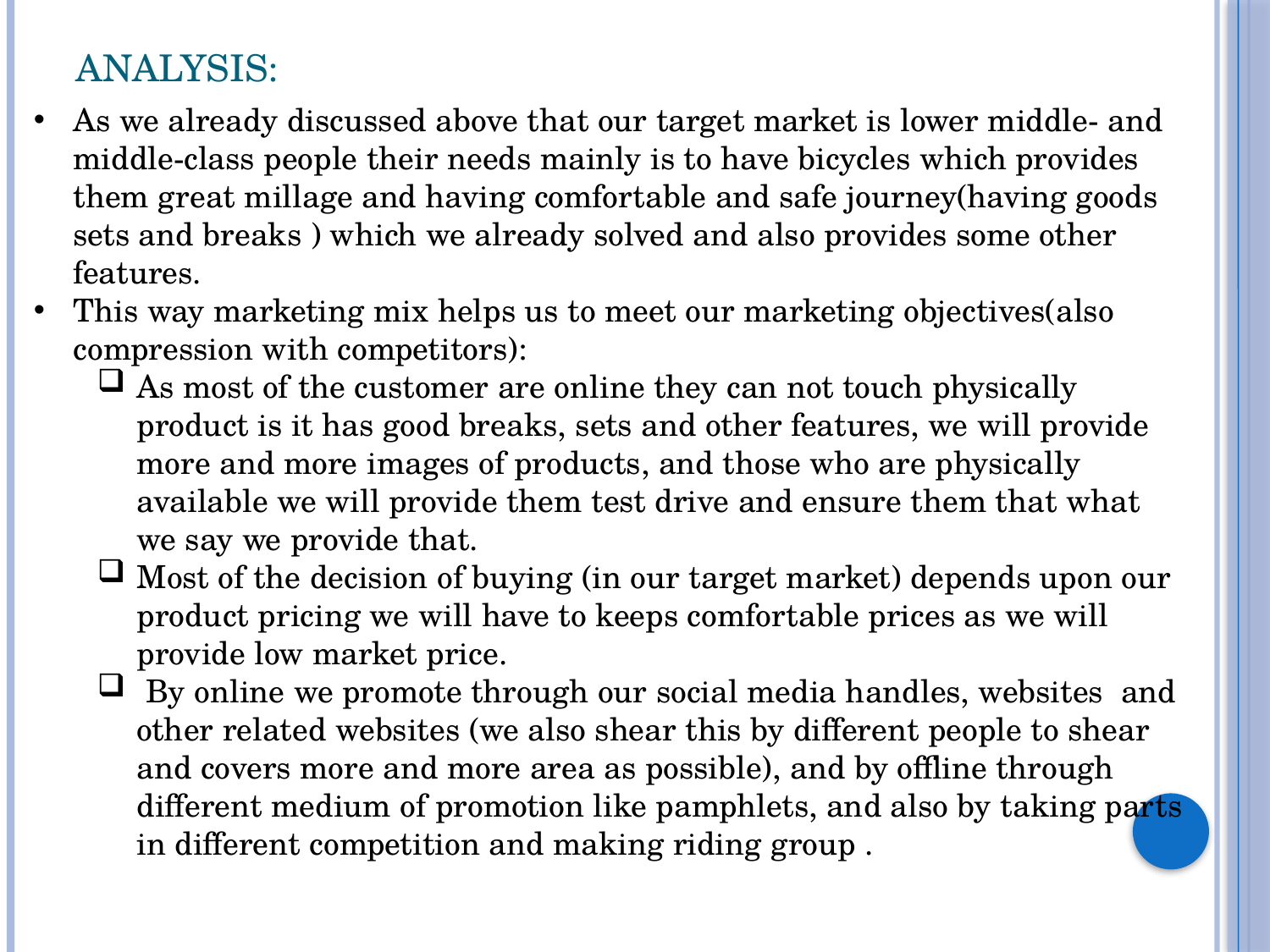

# ANALYSIS:
As we already discussed above that our target market is lower middle- and middle-class people their needs mainly is to have bicycles which provides them great millage and having comfortable and safe journey(having goods sets and breaks ) which we already solved and also provides some other features.
This way marketing mix helps us to meet our marketing objectives(also compression with competitors):
As most of the customer are online they can not touch physically product is it has good breaks, sets and other features, we will provide more and more images of products, and those who are physically available we will provide them test drive and ensure them that what we say we provide that.
Most of the decision of buying (in our target market) depends upon our product pricing we will have to keeps comfortable prices as we will provide low market price.
 By online we promote through our social media handles, websites  and other related websites (we also shear this by different people to shear and covers more and more area as possible), and by offline through different medium of promotion like pamphlets, and also by taking parts in different competition and making riding group .